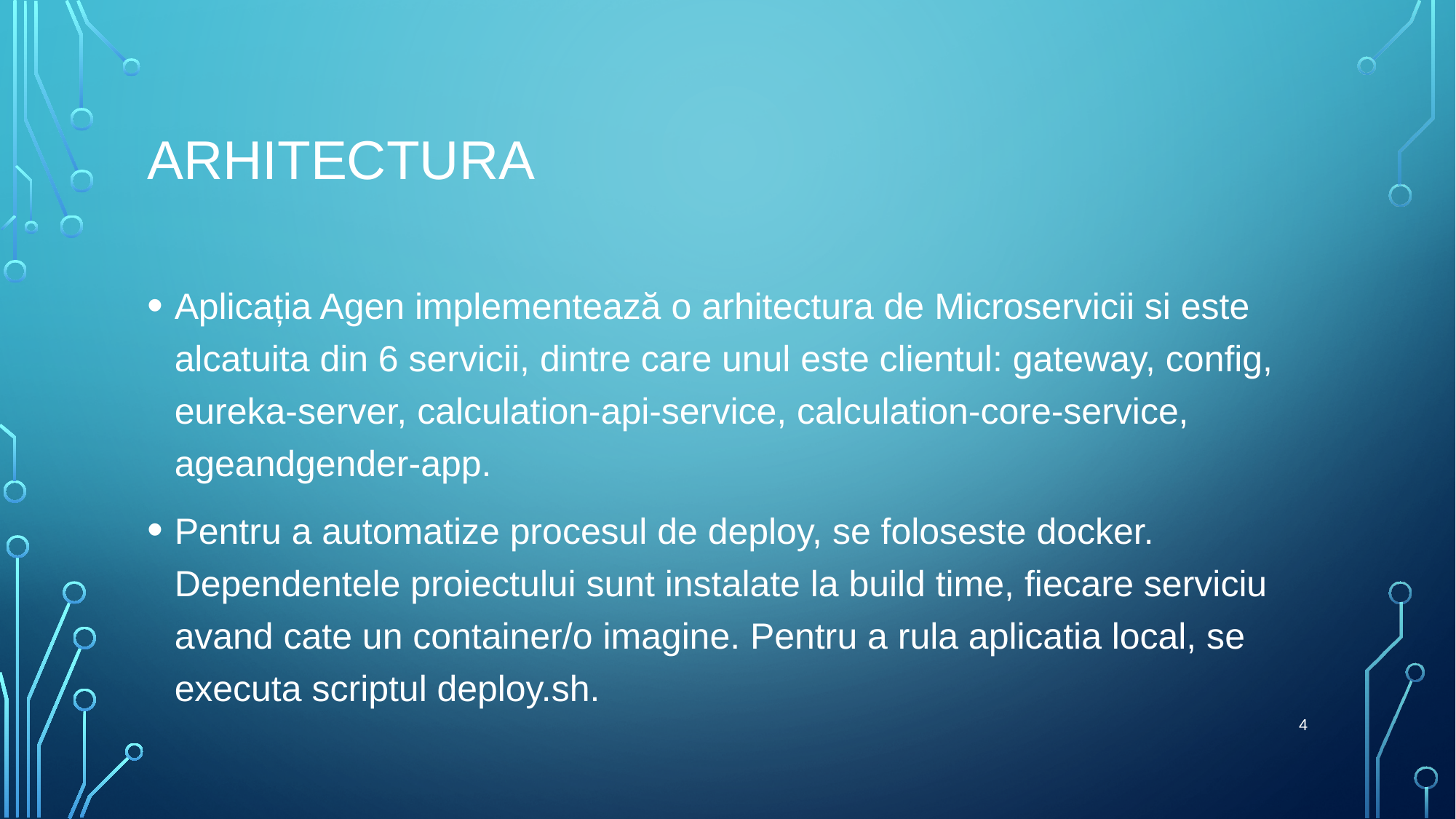

# Arhitectura
Aplicația Agen implementează o arhitectura de Microservicii si este alcatuita din 6 servicii, dintre care unul este clientul: gateway, config, eureka-server, calculation-api-service, calculation-core-service, ageandgender-app.
Pentru a automatize procesul de deploy, se foloseste docker. Dependentele proiectului sunt instalate la build time, fiecare serviciu avand cate un container/o imagine. Pentru a rula aplicatia local, se executa scriptul deploy.sh.
4